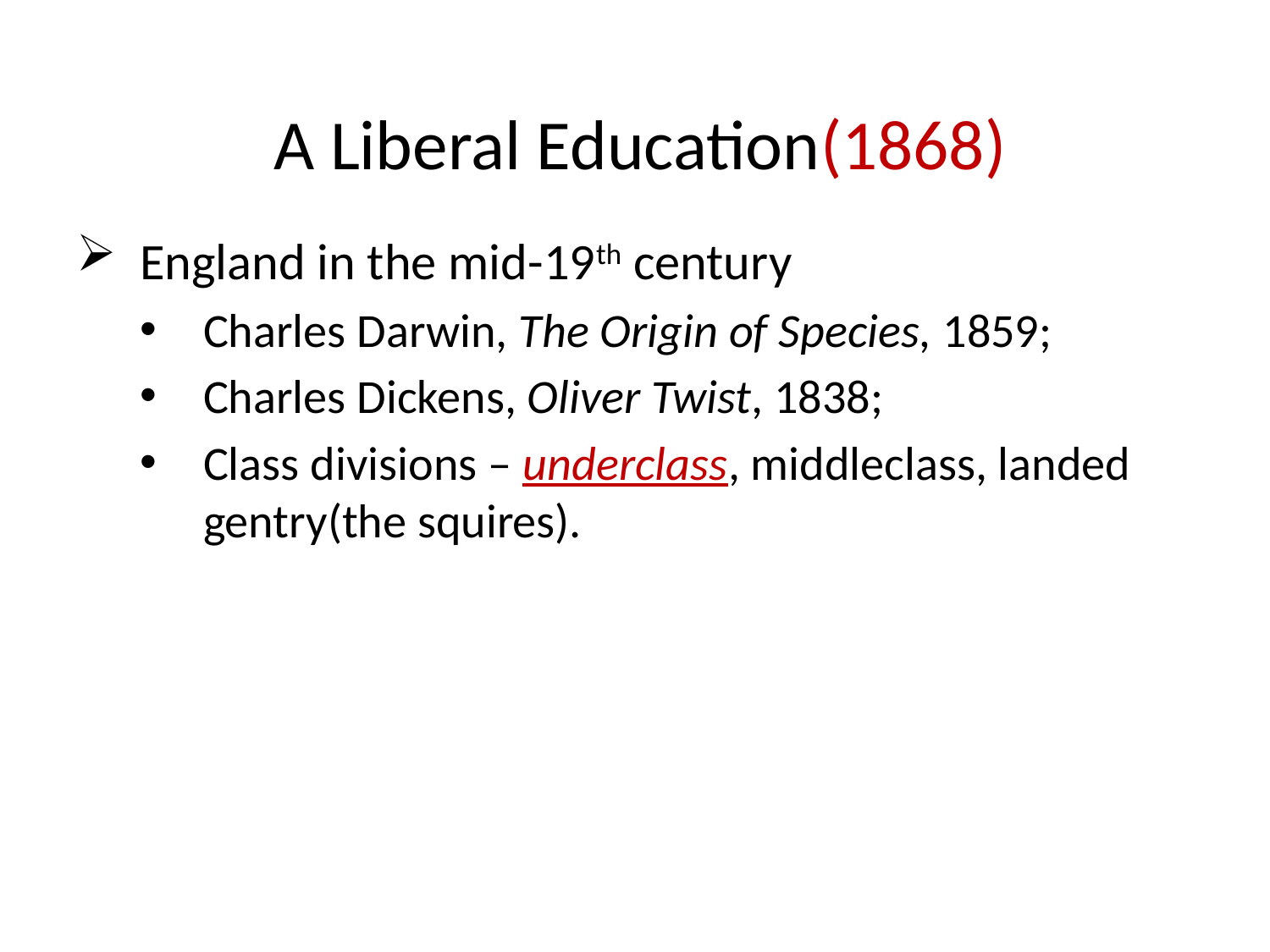

# A Liberal Education(1868)
England in the mid-19th century
Charles Darwin, The Origin of Species, 1859;
Charles Dickens, Oliver Twist, 1838;
Class divisions – underclass, middleclass, landed gentry(the squires).